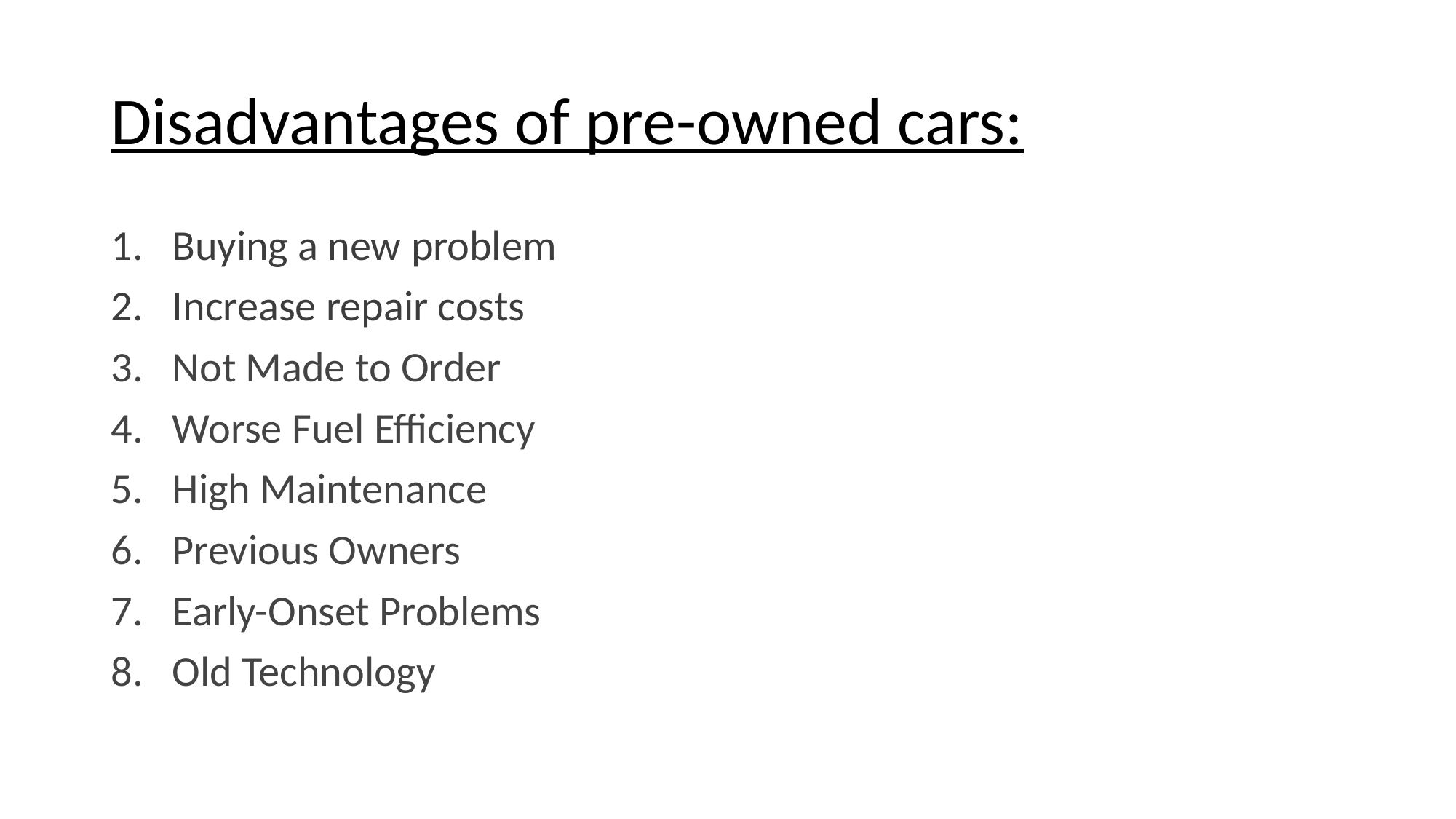

# Disadvantages of pre-owned cars:
Buying a new problem
Increase repair costs
Not Made to Order
Worse Fuel Efficiency
High Maintenance
Previous Owners
Early-Onset Problems
Old Technology